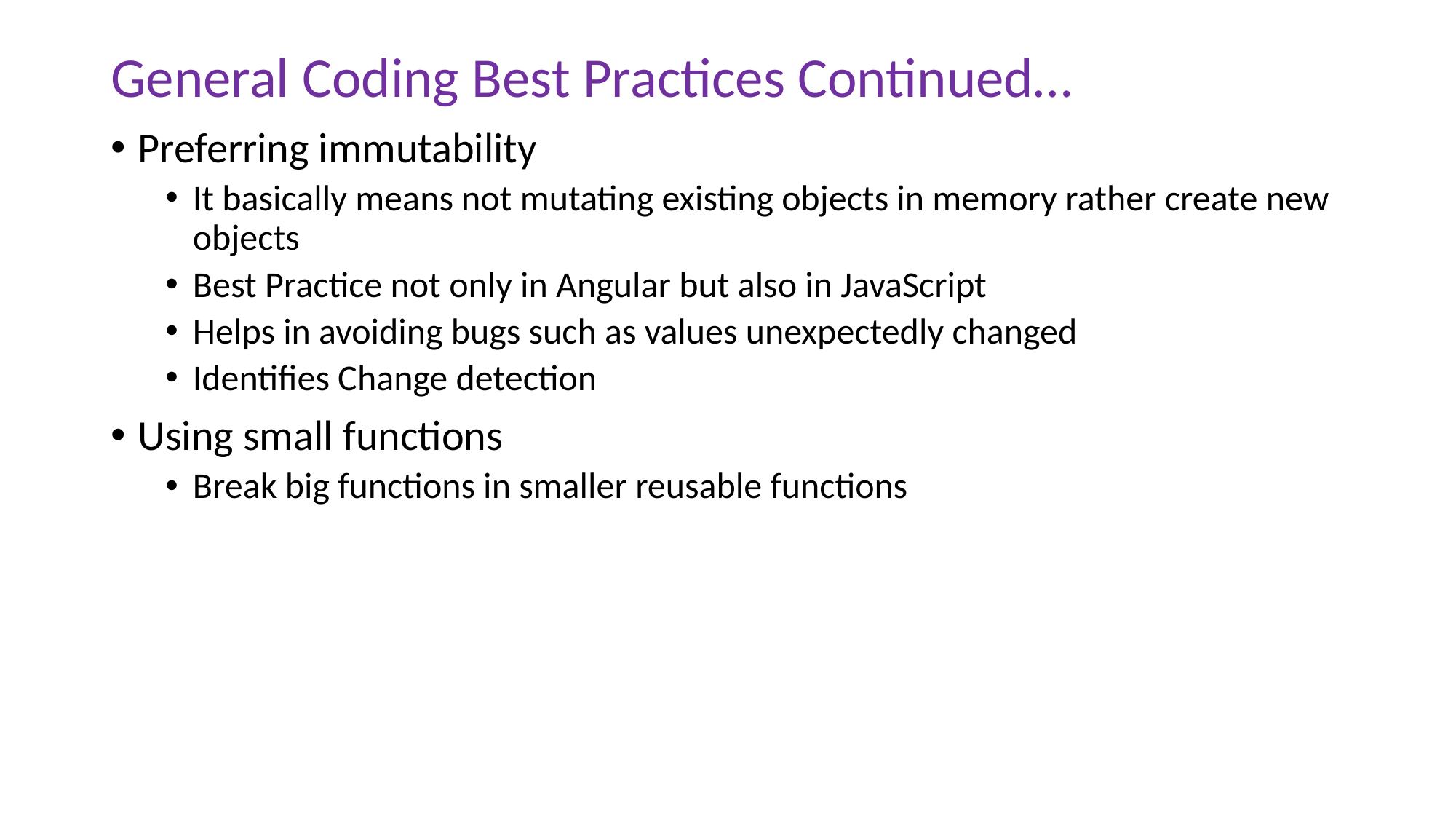

# General Coding Best Practices Continued…
Preferring immutability
It basically means not mutating existing objects in memory rather create new objects
Best Practice not only in Angular but also in JavaScript
Helps in avoiding bugs such as values unexpectedly changed
Identifies Change detection
Using small functions
Break big functions in smaller reusable functions